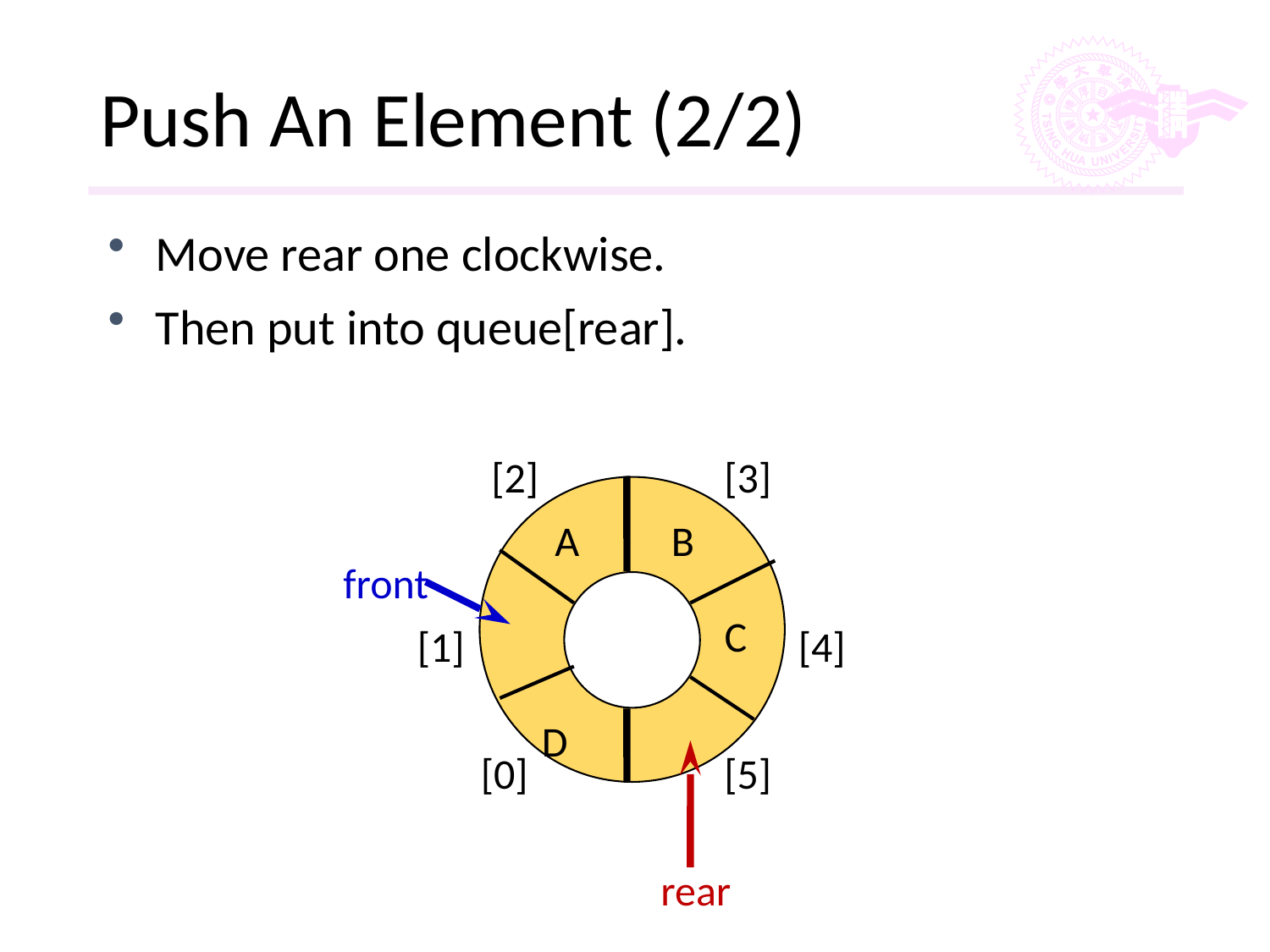

# Push An Element (2/2)
Move rear one clockwise.
Then put into queue[rear].
[2]
[3]

[1]
[4]

[0]
[5]
A
B
front

C

rear
D